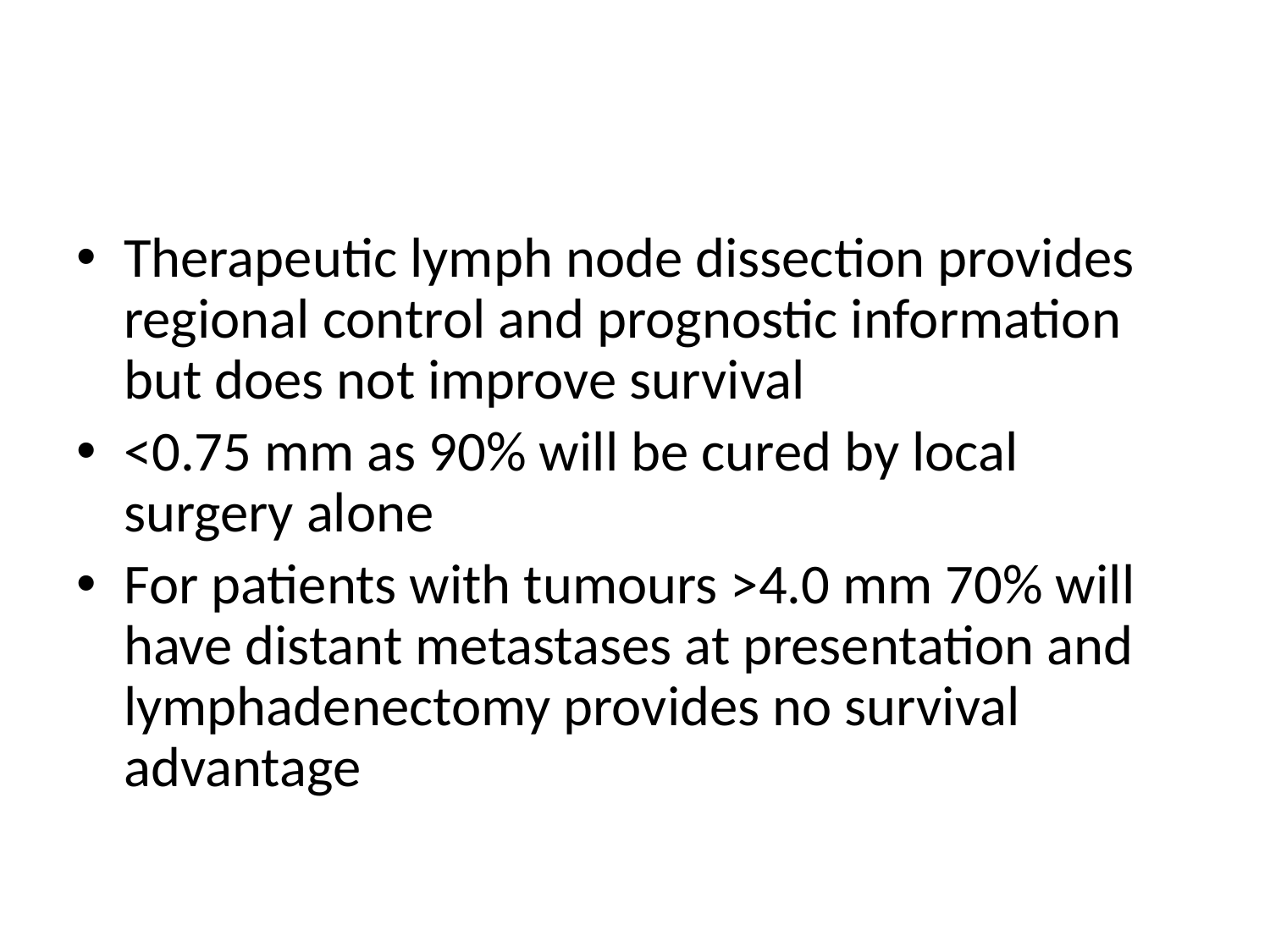

#
Therapeutic lymph node dissection provides regional control and prognostic information but does not improve survival
<0.75 mm as 90% will be cured by local surgery alone
For patients with tumours >4.0 mm 70% will have distant metastases at presentation and lymphadenectomy provides no survival advantage